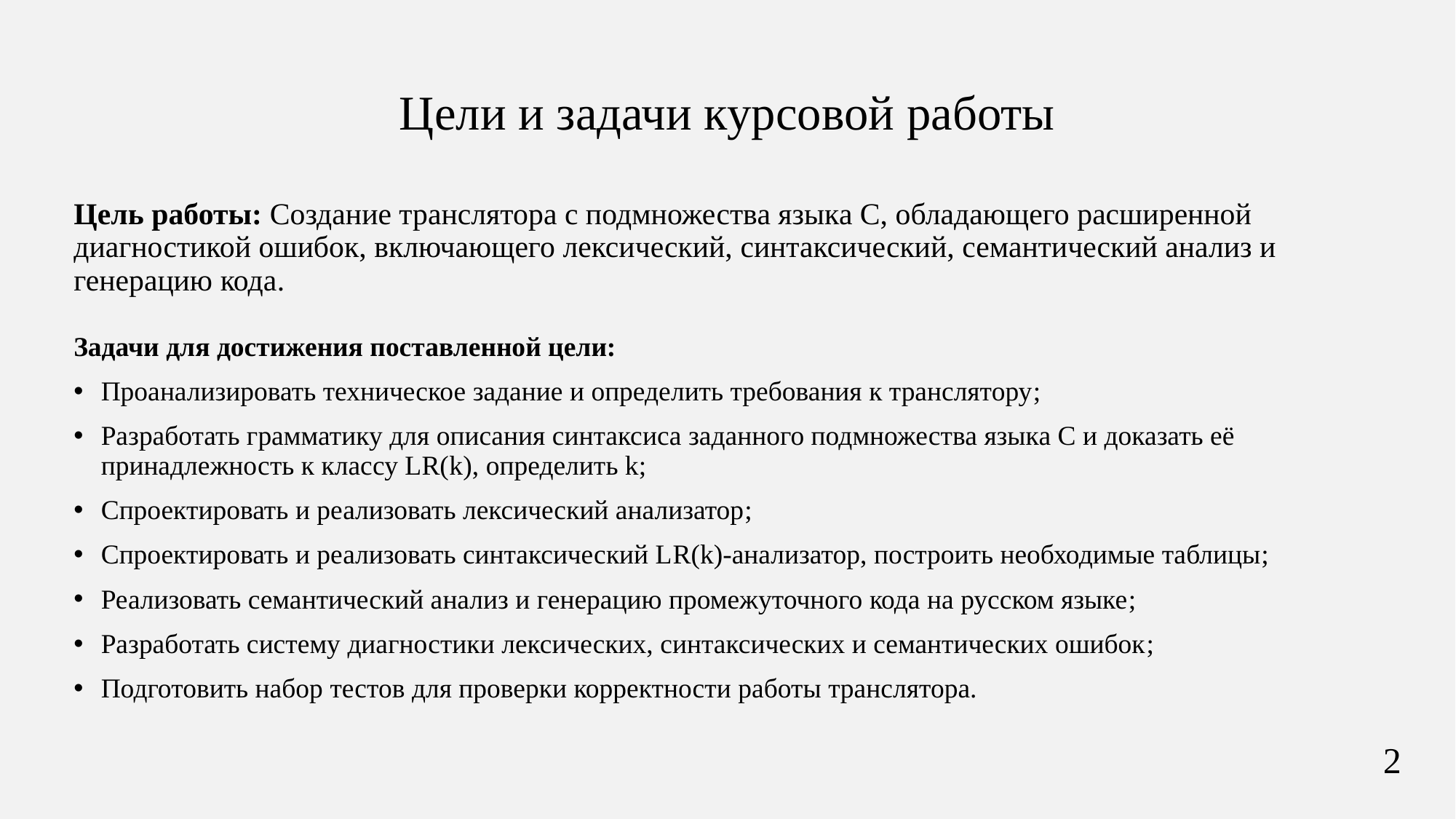

Цели и задачи курсовой работы
Цель работы: Cоздание транслятора с подмножества языка C, обладающего расширенной диагностикой ошибок, включающего лексический, синтаксический, семантический анализ и генерацию кода.
Задачи для достижения поставленной цели:
Проанализировать техническое задание и определить требования к транслятору;
Разработать грамматику для описания синтаксиса заданного подмножества языка C и доказать её принадлежность к классу LR(k), определить k;
Спроектировать и реализовать лексический анализатор;
Спроектировать и реализовать синтаксический LR(k)-анализатор, построить необходимые таблицы;
Реализовать семантический анализ и генерацию промежуточного кода на русском языке;
Разработать систему диагностики лексических, синтаксических и семантических ошибок;
Подготовить набор тестов для проверки корректности работы транслятора.
2